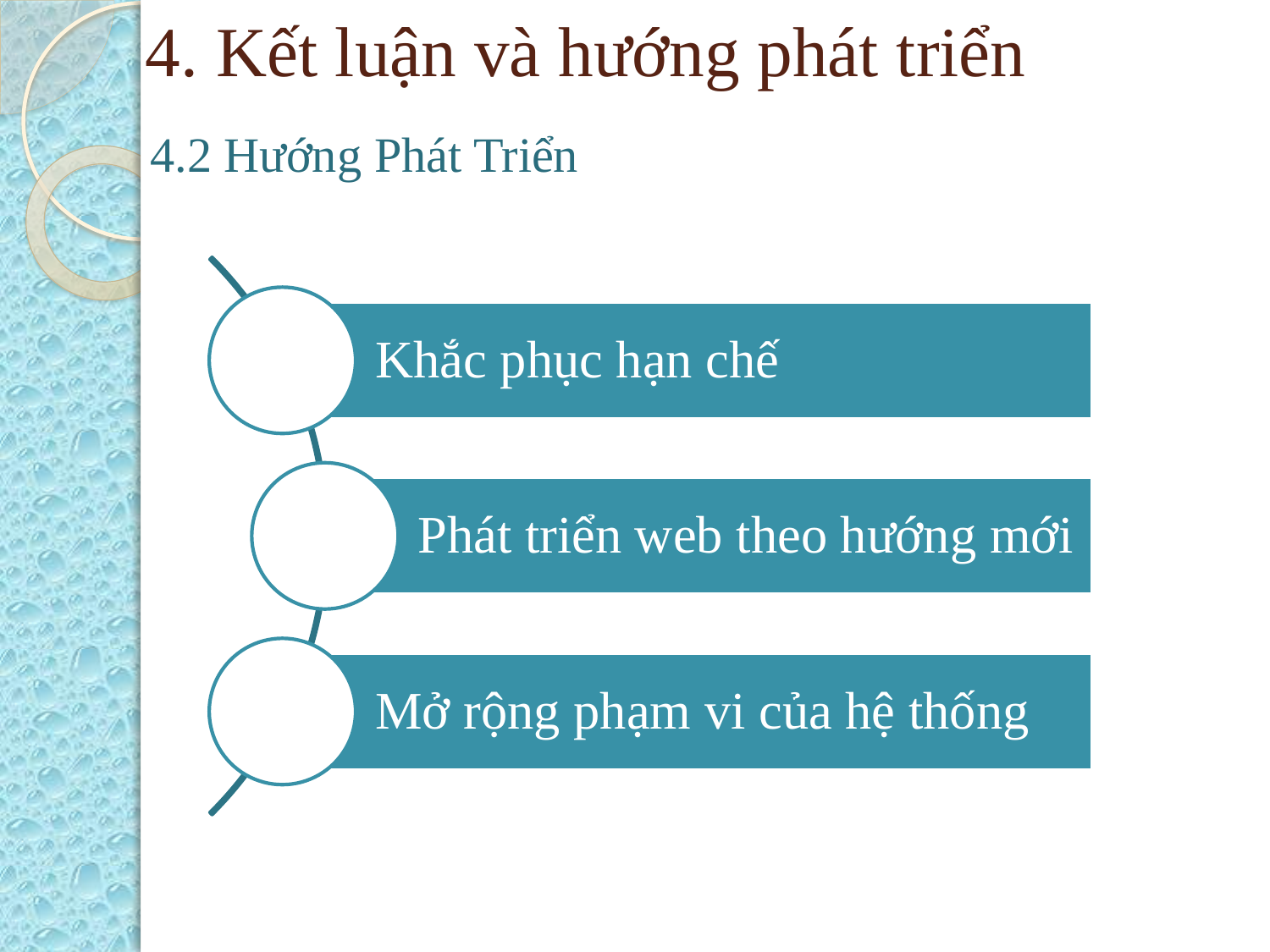

# 4. Kết luận và hướng phát triển
4.2 Hướng Phát Triển

Khắc phục hạn chế
Phát triển web theo hướng mới
Mở rộng phạm vi của hệ thống